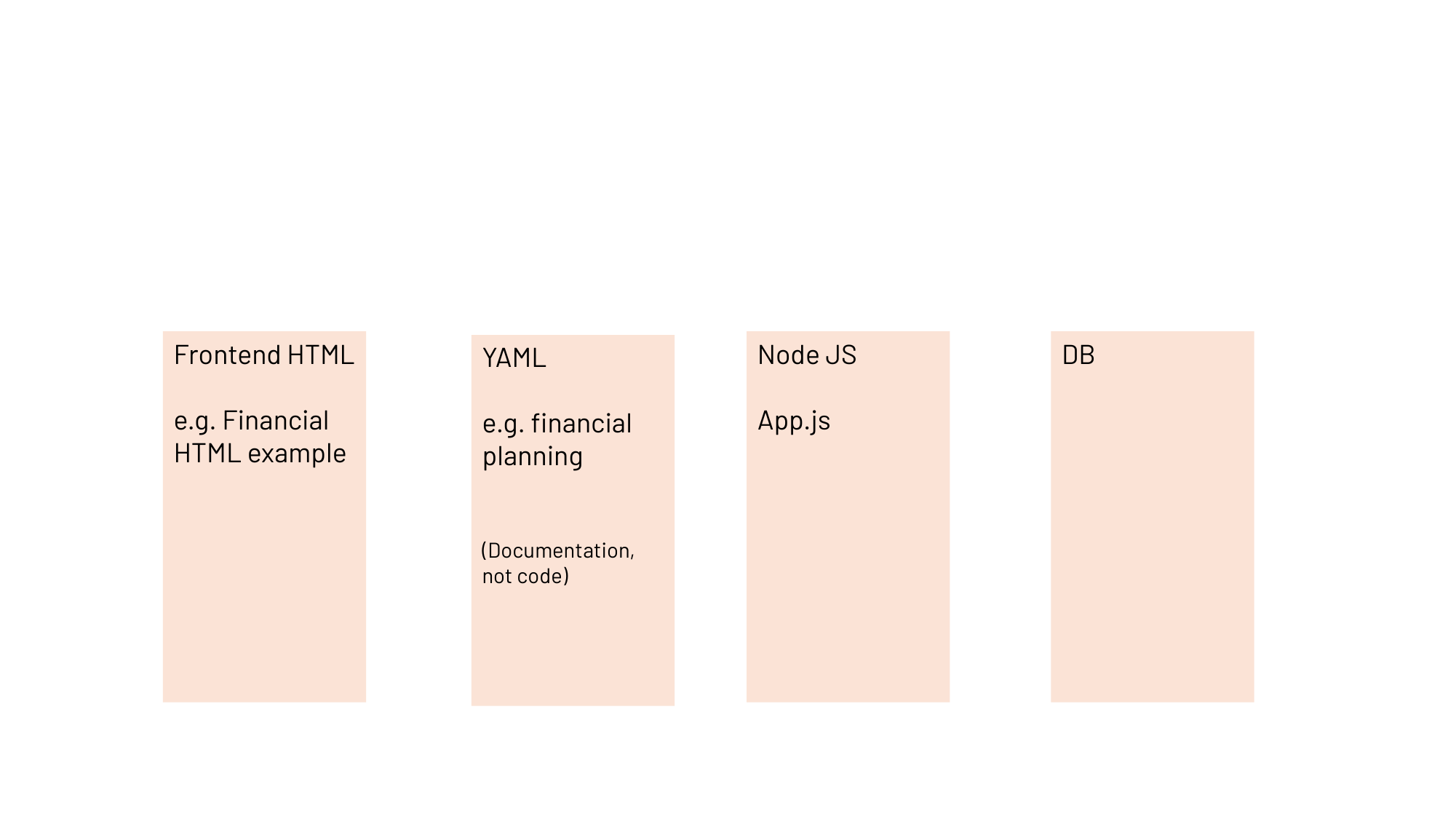

#
DB
Node JS

App.js
Frontend HTML

e.g. Financial HTML example

YAML

e.g. financial planning

(Documentation, not code)